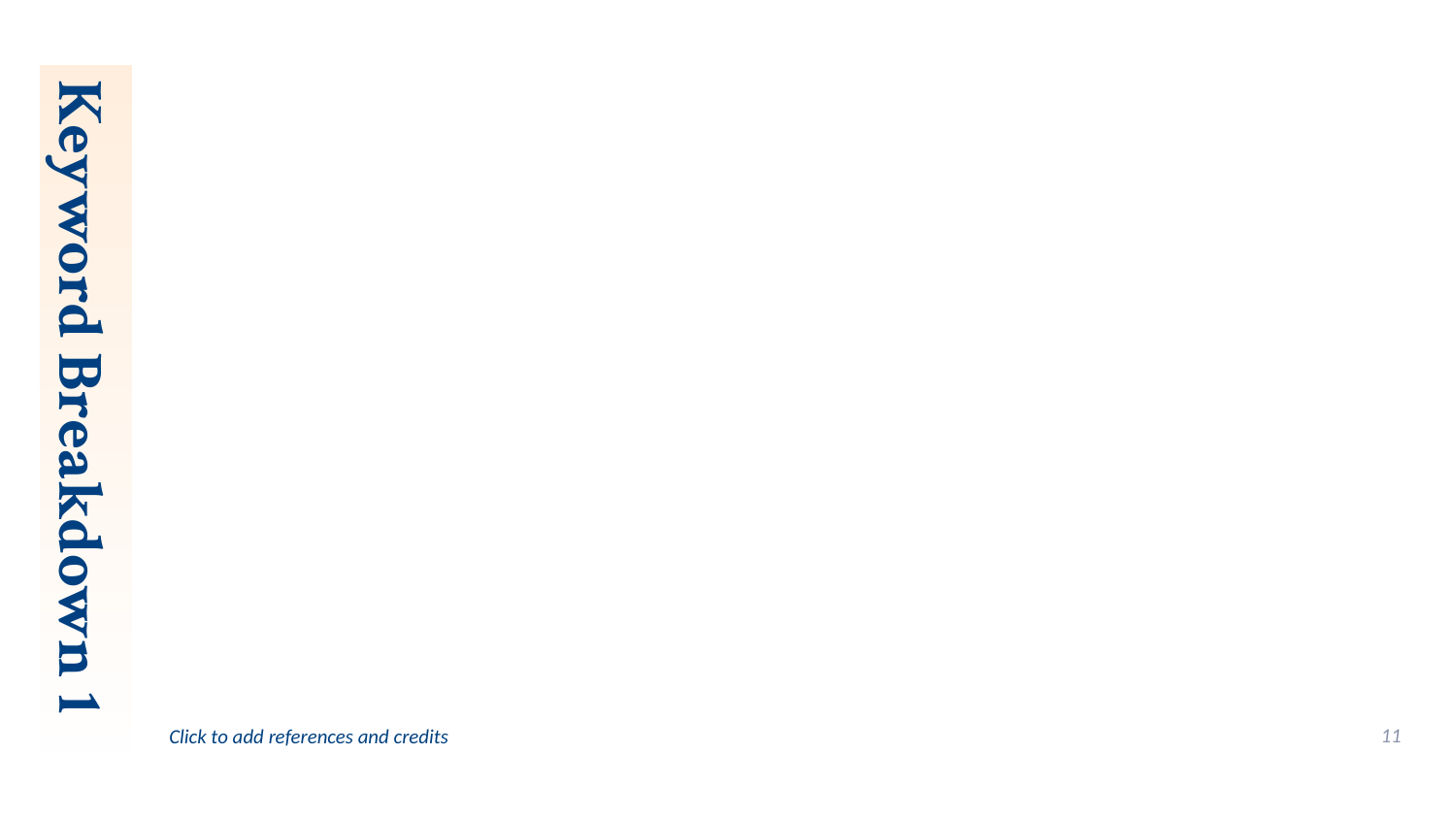

# Keyword Breakdown 1
Click to add references and credits
11